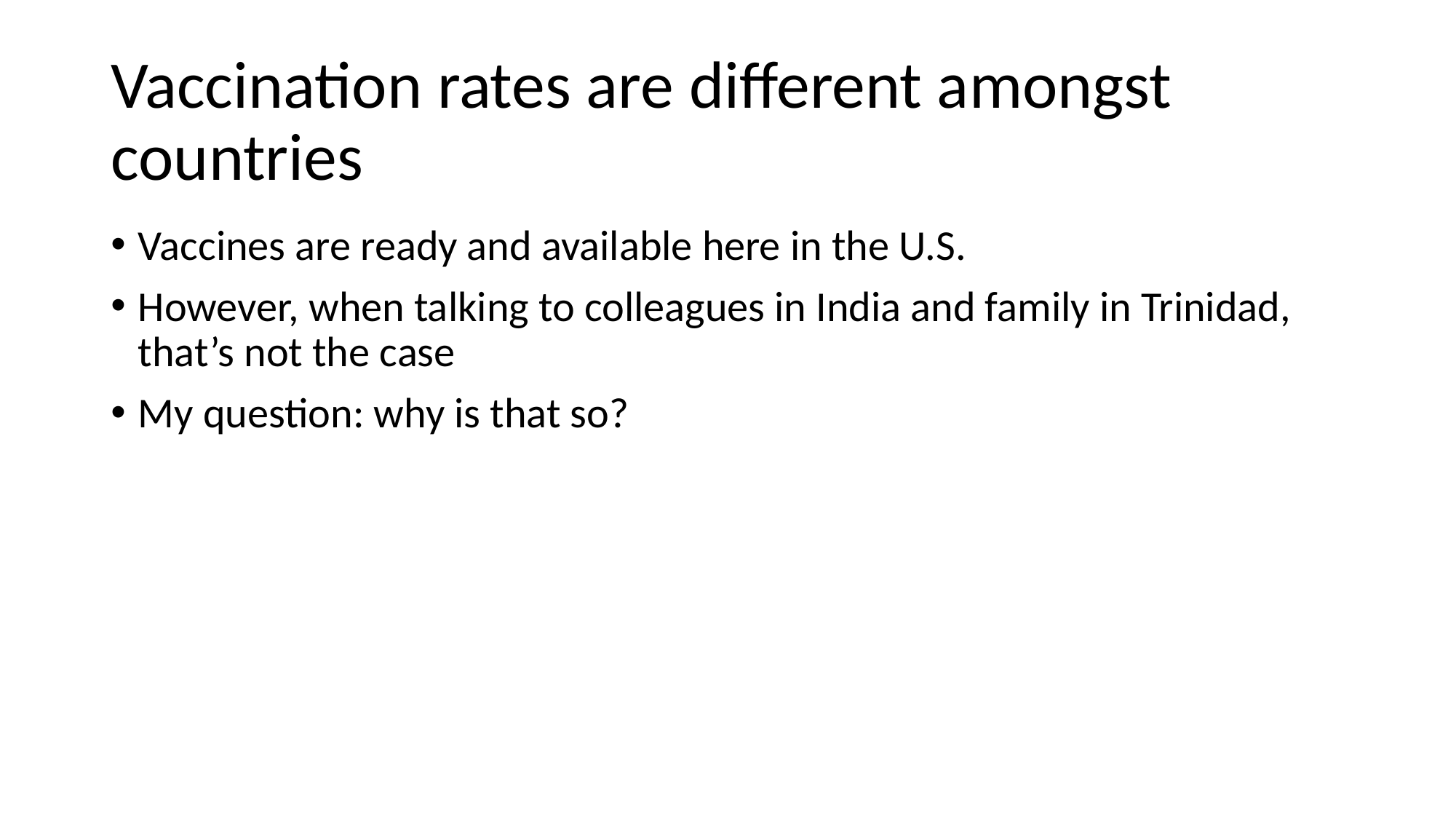

# Vaccination rates are different amongst countries
Vaccines are ready and available here in the U.S.
However, when talking to colleagues in India and family in Trinidad, that’s not the case
My question: why is that so?